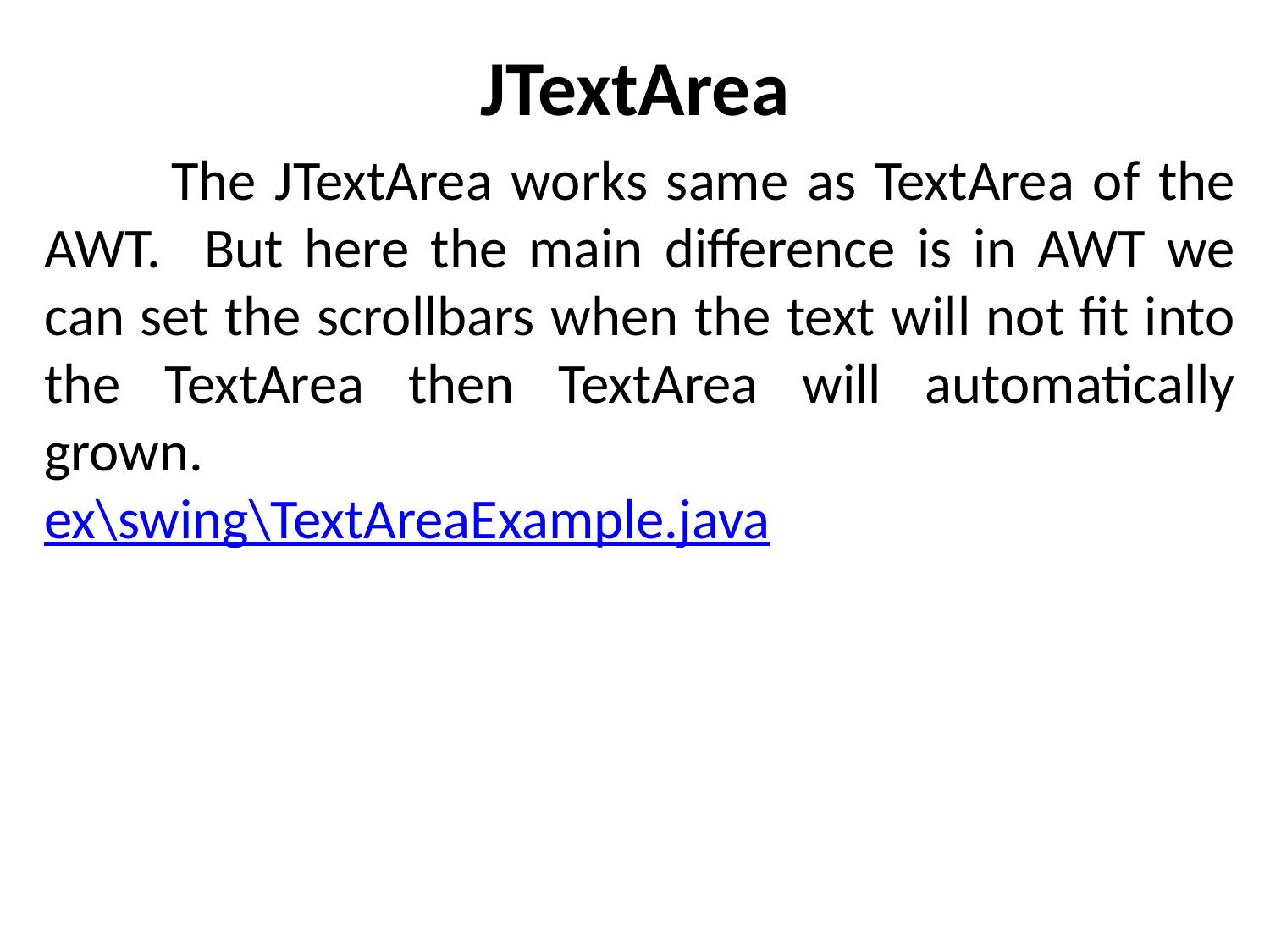

# JTextArea
	The JTextArea works same as TextArea of the AWT.  But here the main difference is in AWT we can set the scrollbars when the text will not fit into the TextArea then TextArea will automatically grown.
ex\swing\TextAreaExample.java